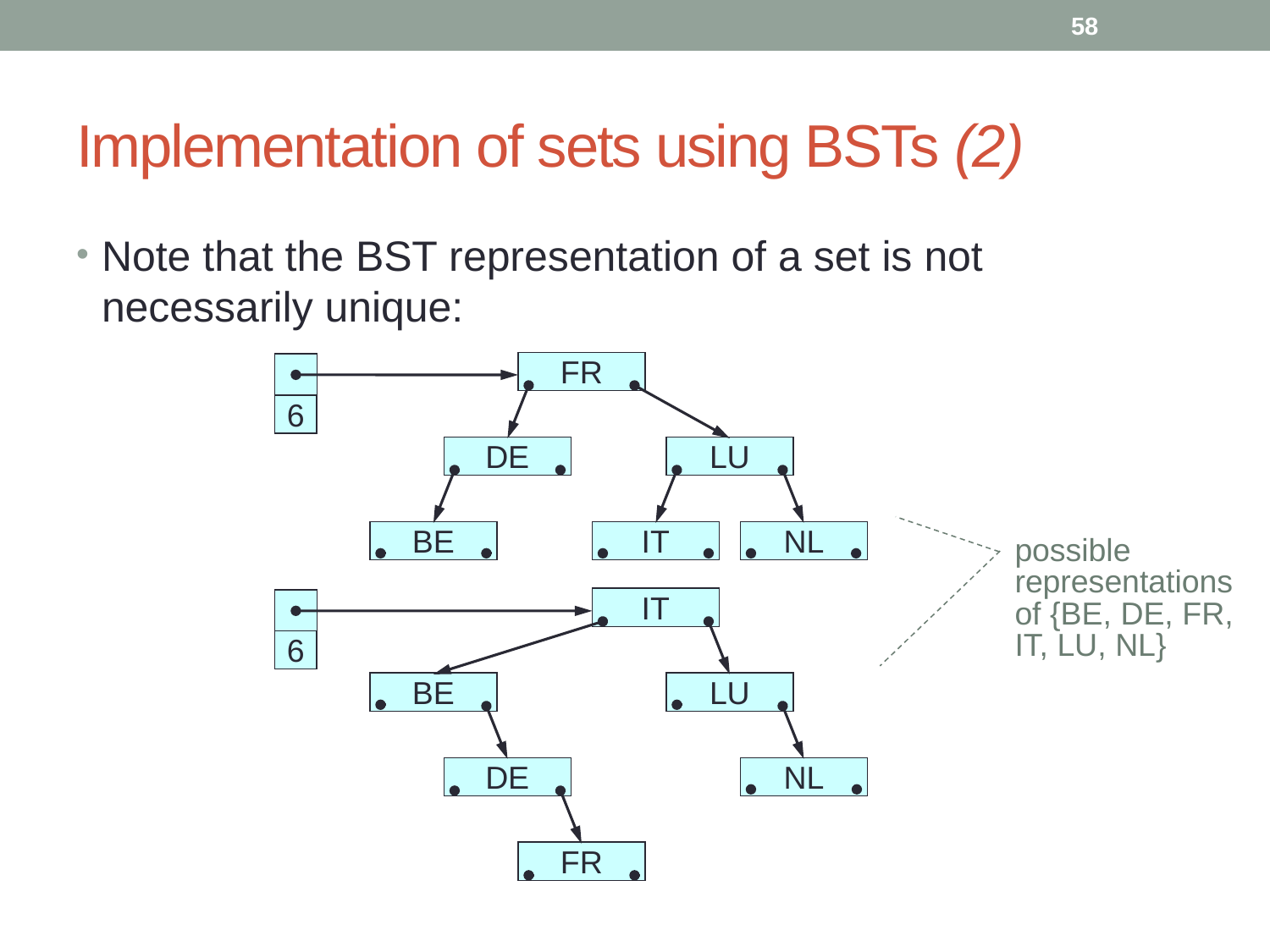

58
# Implementation of sets using BSTs (2)
Note that the BST representation of a set is not necessarily unique:
FR

6
DE
LU

BE
IT
NL

possible representations of {BE, DE, FR, IT, LU, NL}

IT

6
BE
LU

DE
NL

FR